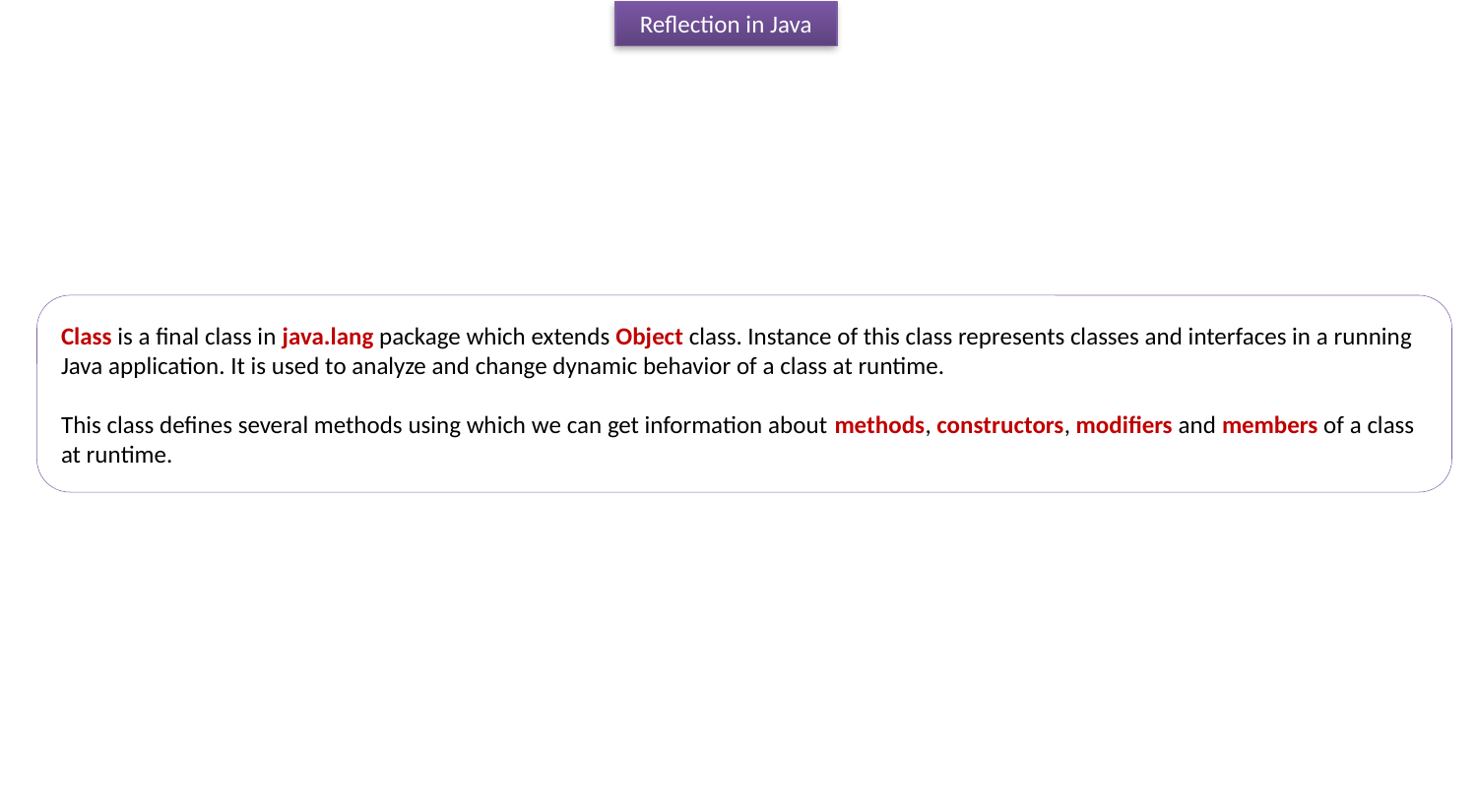

Reflection in Java

Class is a final class in java.lang package which extends Object class. Instance of this class represents classes and interfaces in a running Java application. It is used to analyze and change dynamic behavior of a class at runtime.

This class defines several methods using which we can get information about methods, constructors, modifiers and members of a class at runtime.